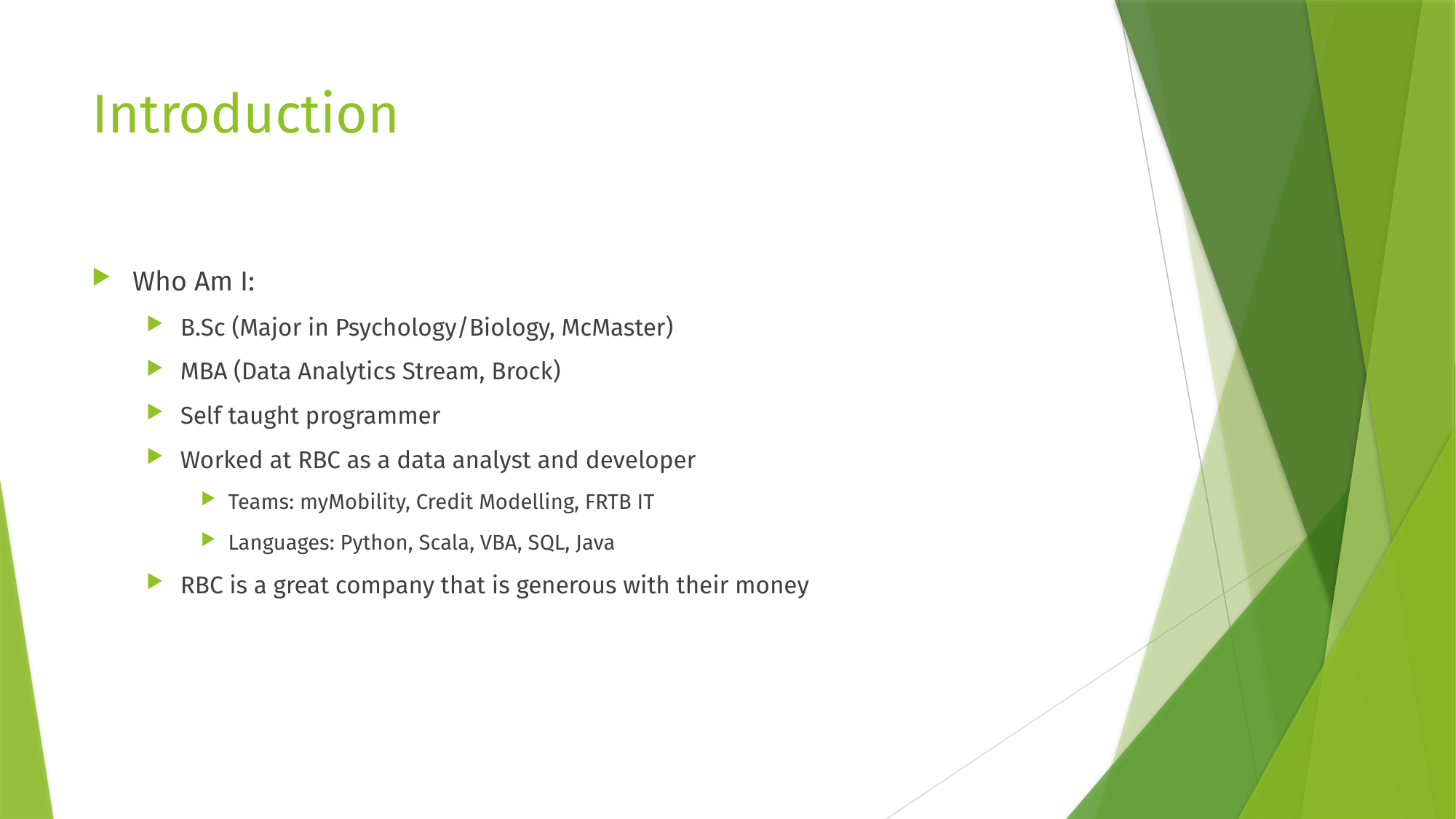

# Introduction
Who Am I:
B.Sc (Major in Psychology/Biology, McMaster)
MBA (Data Analytics Stream, Brock)
Self taught programmer
Worked at RBC as a data analyst and developer
Teams: myMobility, Credit Modelling, FRTB IT
Languages: Python, Scala, VBA, SQL, Java
RBC is a great company that is generous with their money